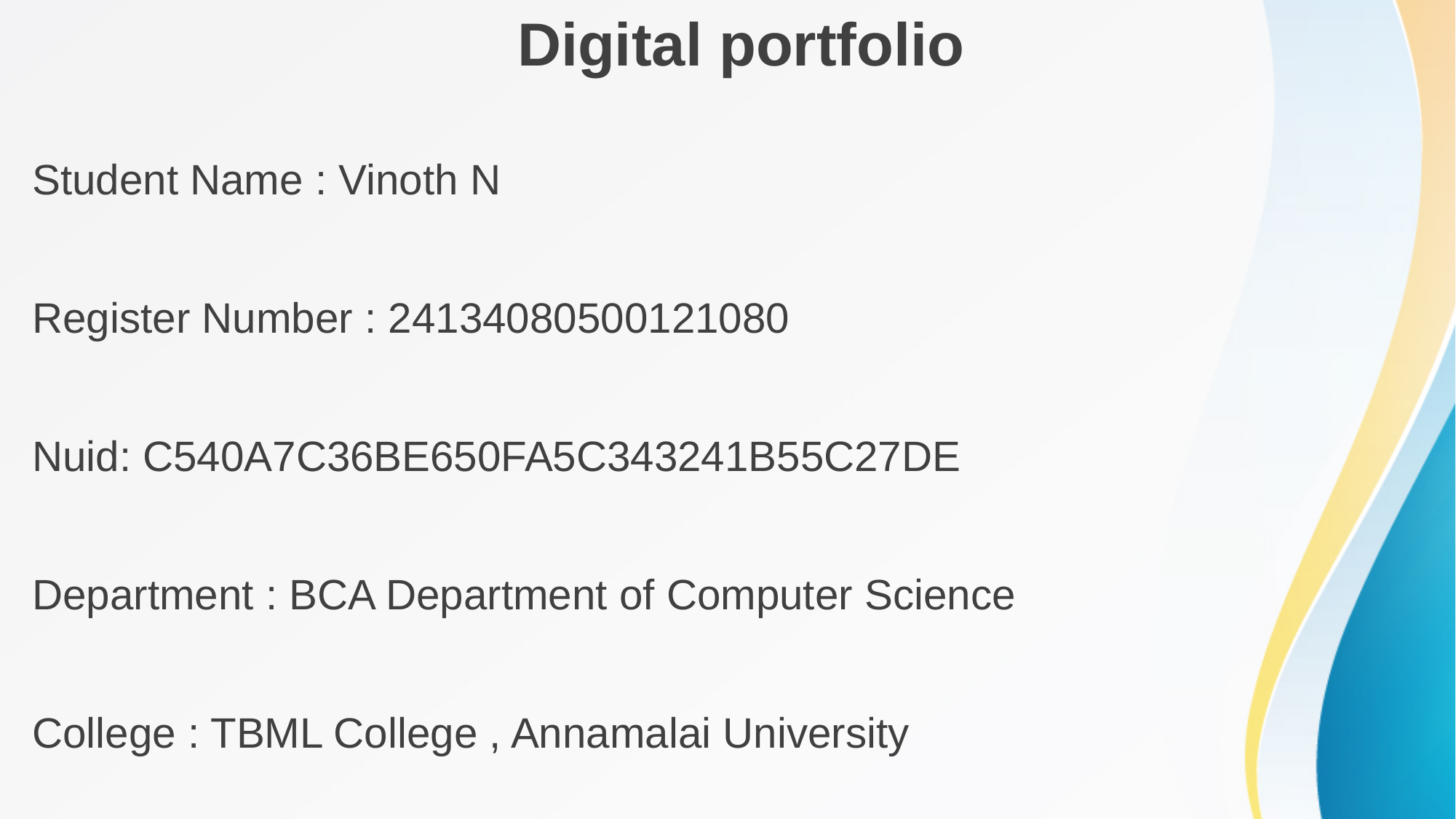

Digital portfolio

Student Name : Vinoth N

Register Number : 24134080500121080

Nuid: C540A7C36BE650FA5C343241B55C27DE

Department : BCA Department of Computer Science

College : TBML College , Annamalai University